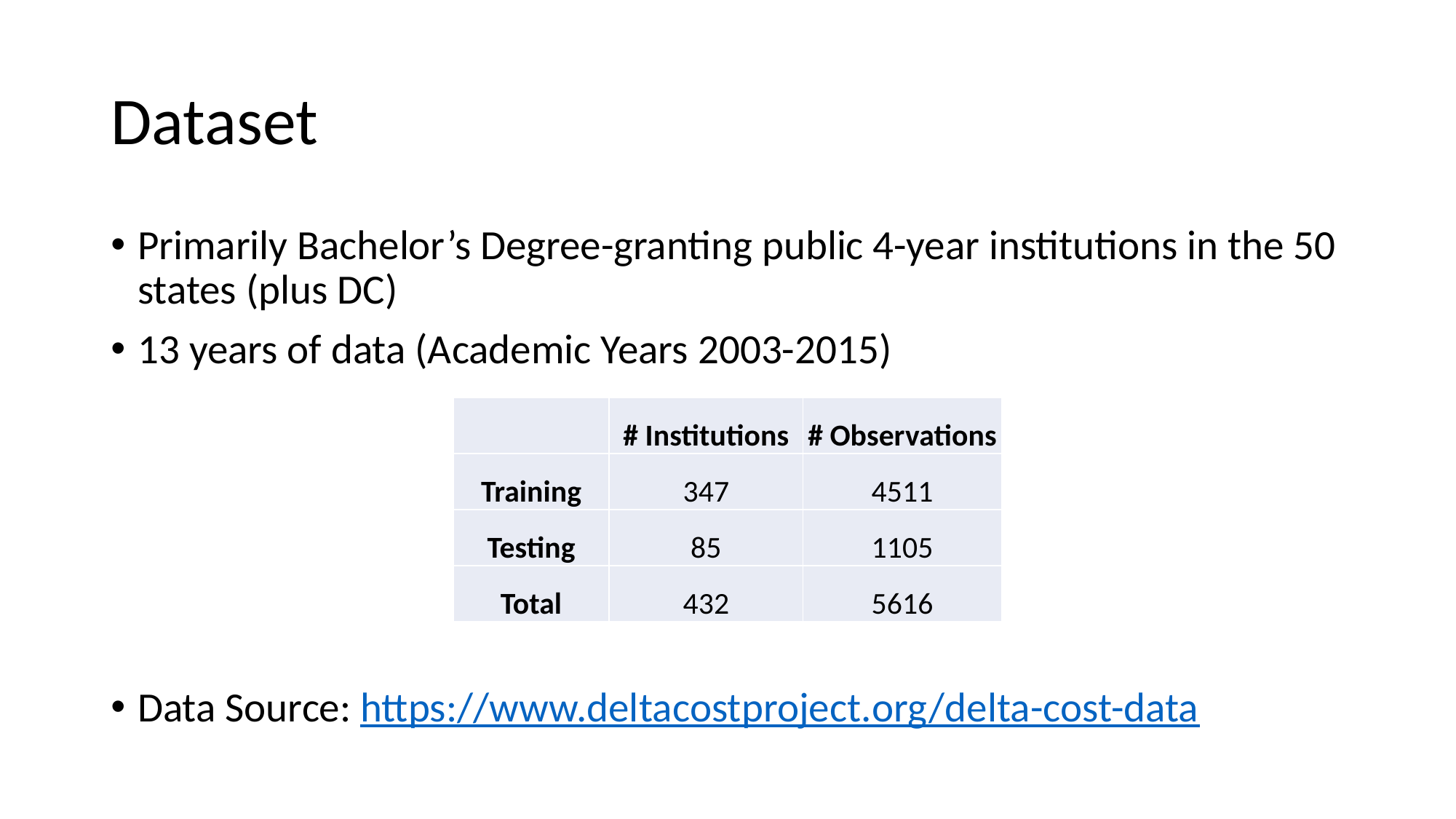

# Dataset
Primarily Bachelor’s Degree-granting public 4-year institutions in the 50 states (plus DC)
13 years of data (Academic Years 2003-2015)

Data Source: https://www.deltacostproject.org/delta-cost-data

|  | # Institutions | # Observations |
| --- | --- | --- |
| Training | 347 | 4511 |
| Testing | 85 | 1105 |
| Total | 432 | 5616 |